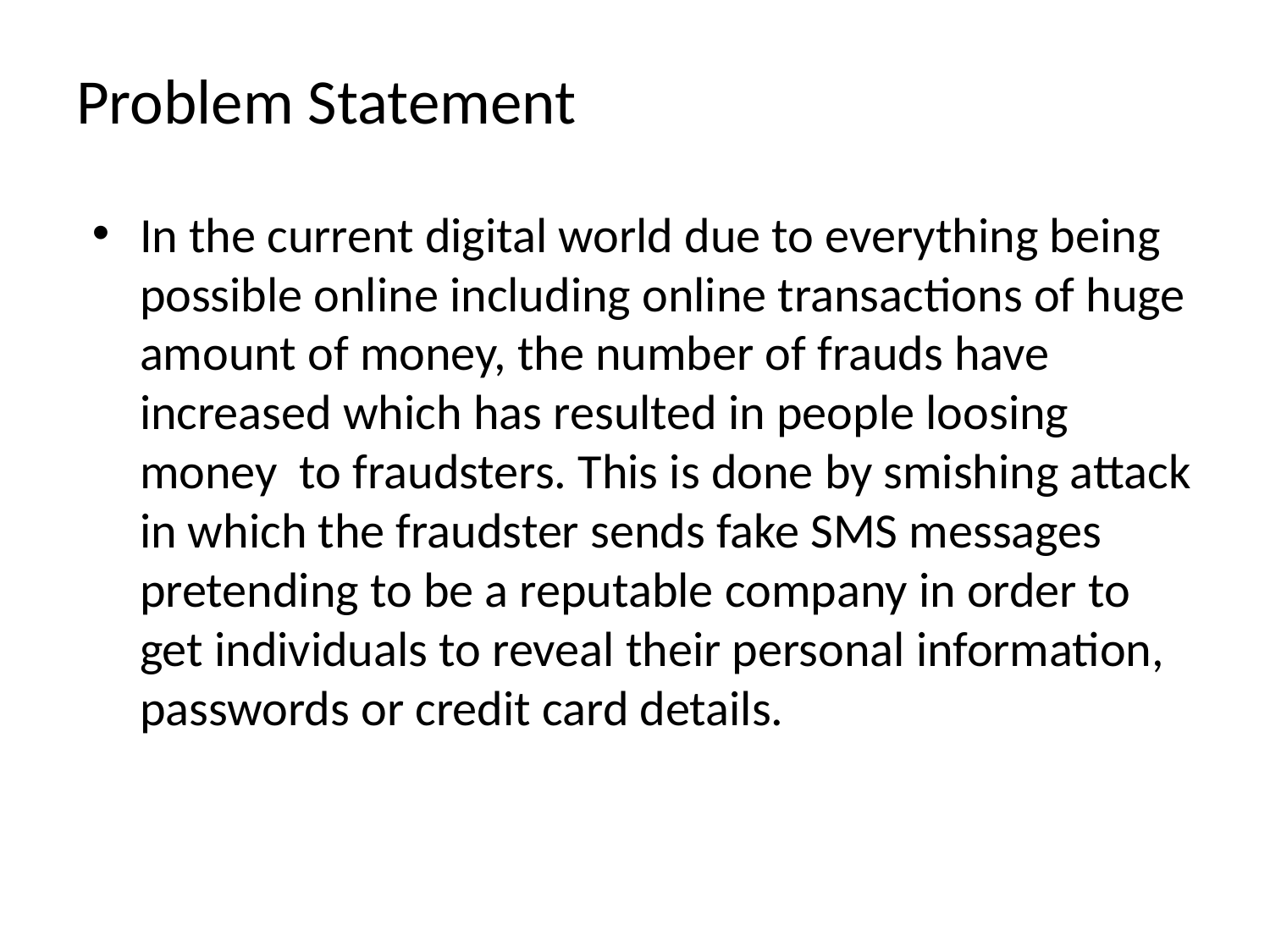

# Problem Statement
In the current digital world due to everything being possible online including online transactions of huge amount of money, the number of frauds have increased which has resulted in people loosing money  to fraudsters. This is done by smishing attack in which the fraudster sends fake SMS messages pretending to be a reputable company in order to get individuals to reveal their personal information, passwords or credit card details.